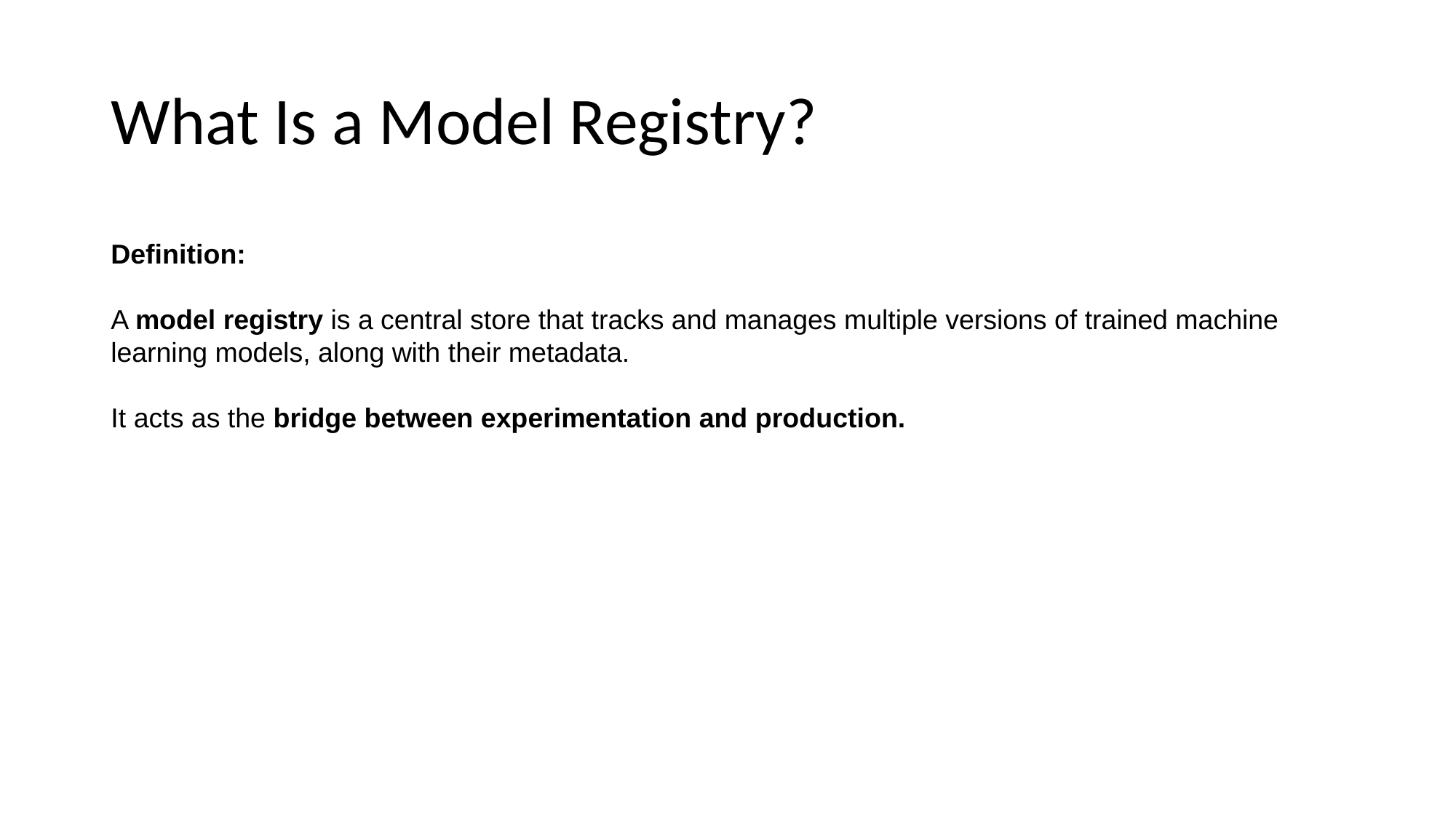

# What Is a Model Registry?
Definition:

A model registry is a central store that tracks and manages multiple versions of trained machine learning models, along with their metadata.

It acts as the bridge between experimentation and production.